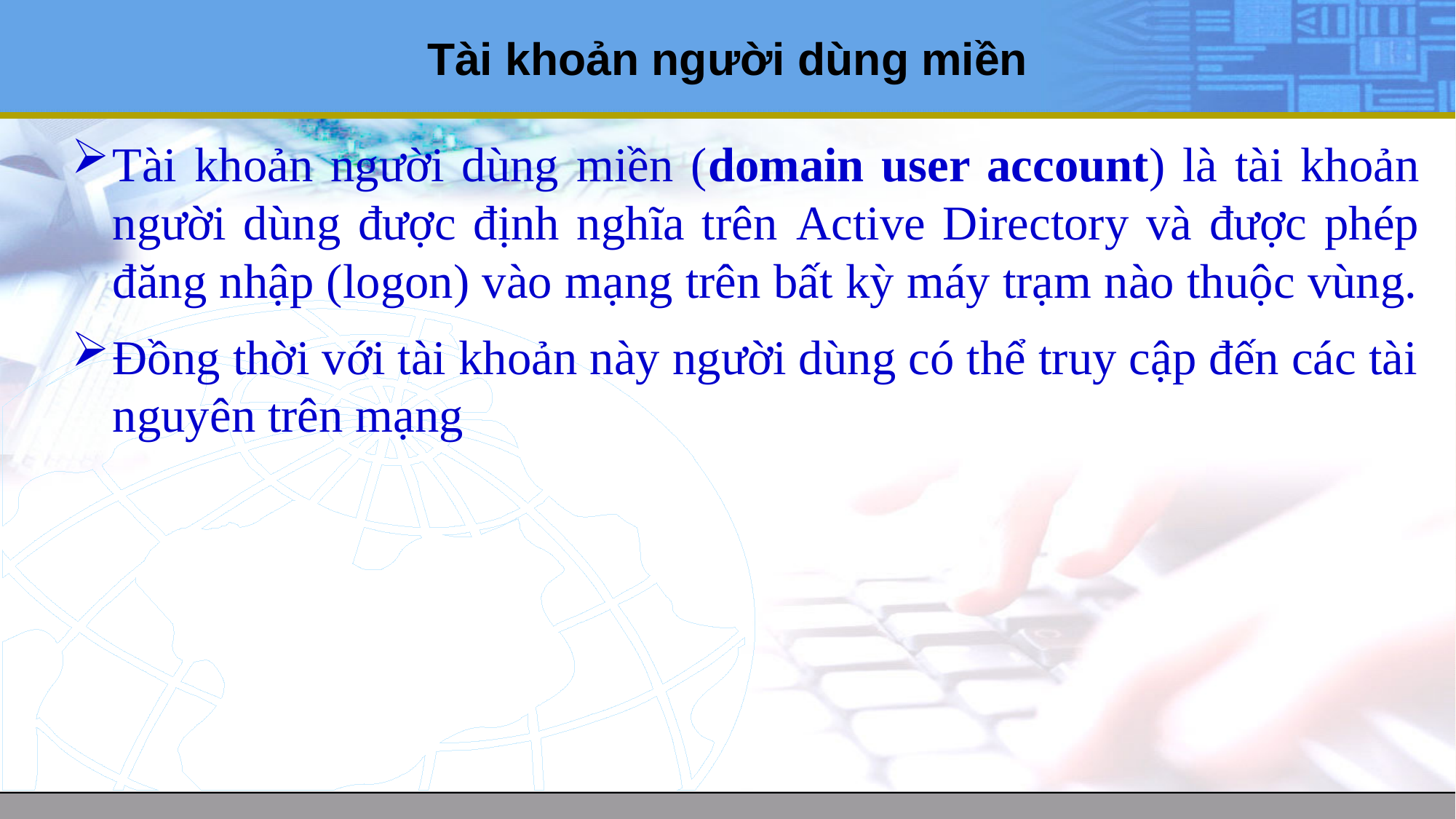

# Tài khoản người dùng miền
Tài khoản người dùng miền (domain user account) là tài khoản người dùng được định nghĩa trên Active Directory và được phép đăng nhập (logon) vào mạng trên bất kỳ máy trạm nào thuộc vùng.
Đồng thời với tài khoản này người dùng có thể truy cập đến các tài nguyên trên mạng